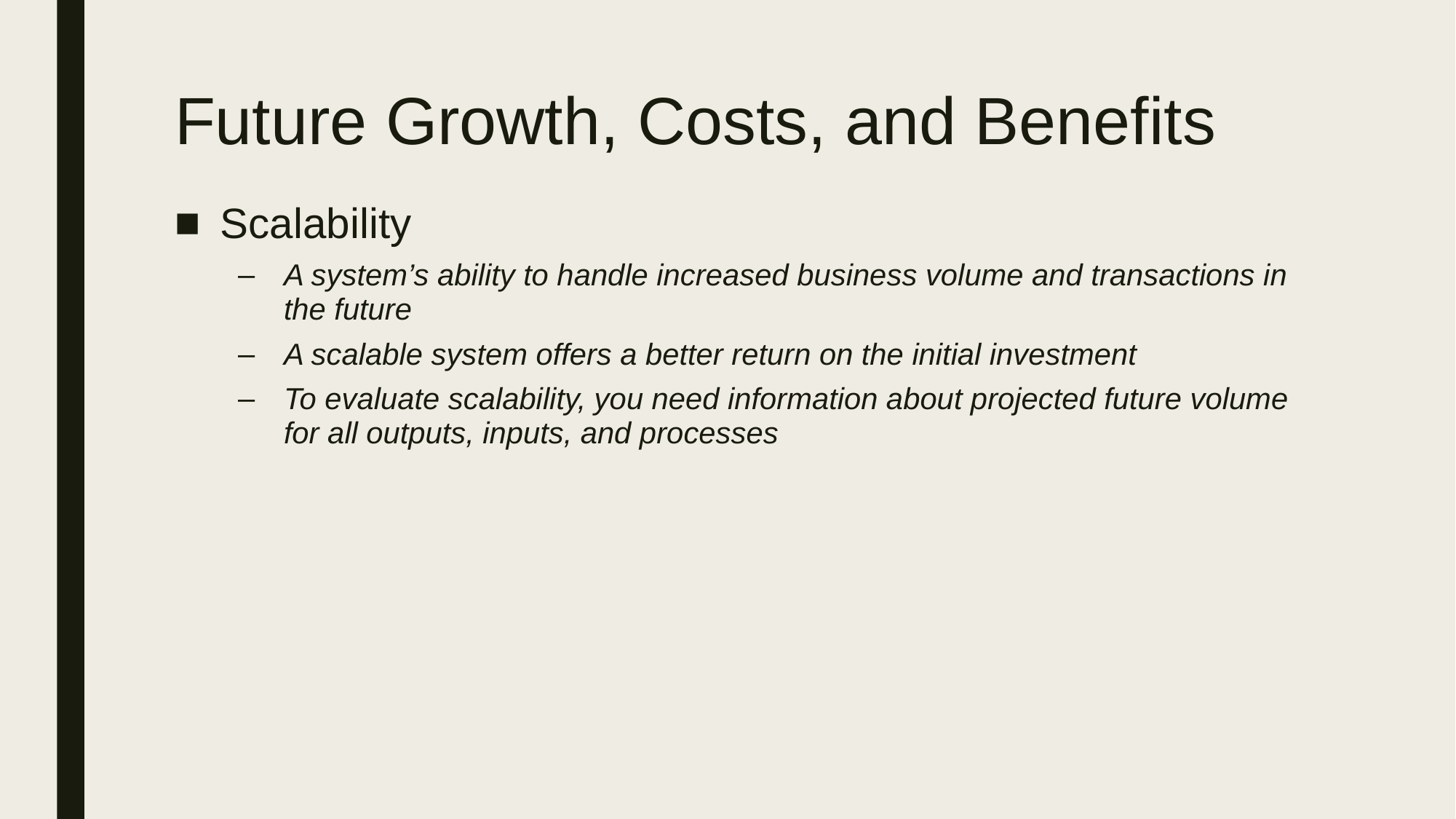

# Future Growth, Costs, and Benefits
Scalability
A system’s ability to handle increased business volume and transactions in the future
A scalable system offers a better return on the initial investment
To evaluate scalability, you need information about projected future volume for all outputs, inputs, and processes